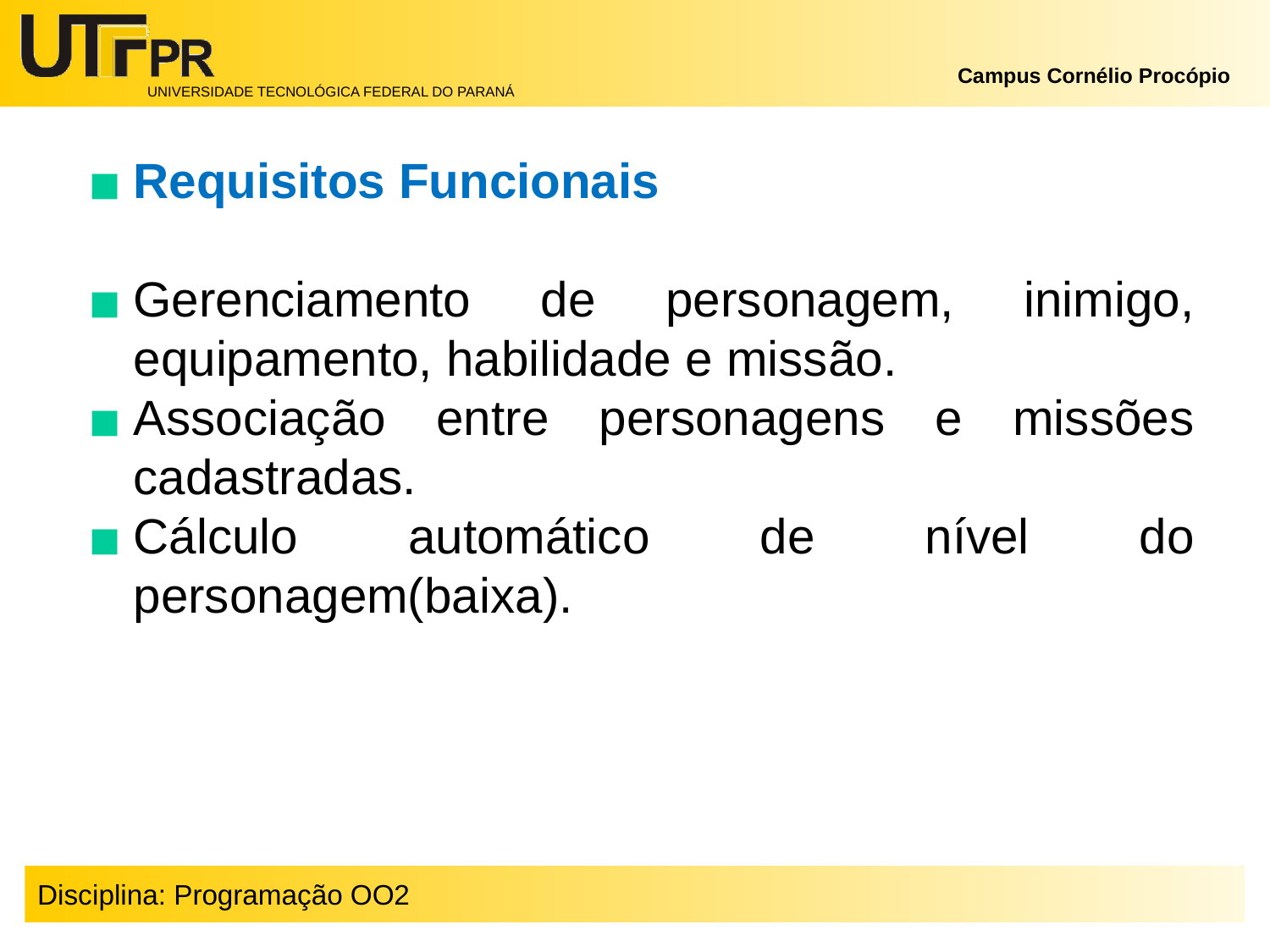

Requisitos Funcionais

Gerenciamento de personagem, inimigo, equipamento, habilidade e missão.
Associação entre personagens e missões cadastradas.
Cálculo automático de nível do personagem(baixa).

Disciplina: Programação OO2